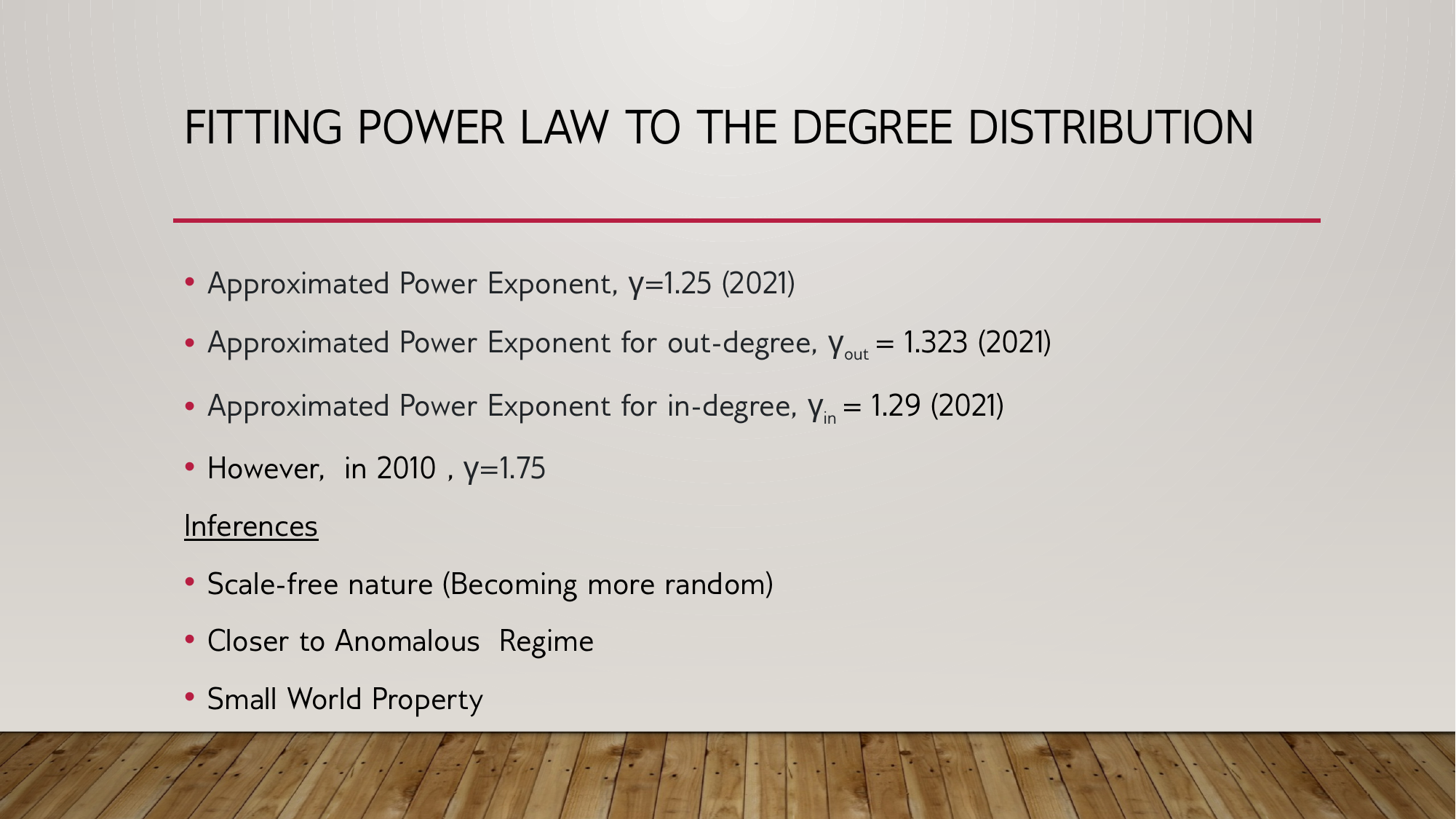

# Fitting Power Law to the degree distribution
Approximated Power Exponent, γ=1.25 (2021)
Approximated Power Exponent for out-degree, γout = 1.323 (2021)
Approximated Power Exponent for in-degree, γin = 1.29 (2021)
However,  in 2010 , γ=1.75
Inferences
Scale-free nature (Becoming more random)
Closer to Anomalous  Regime
Small World Property